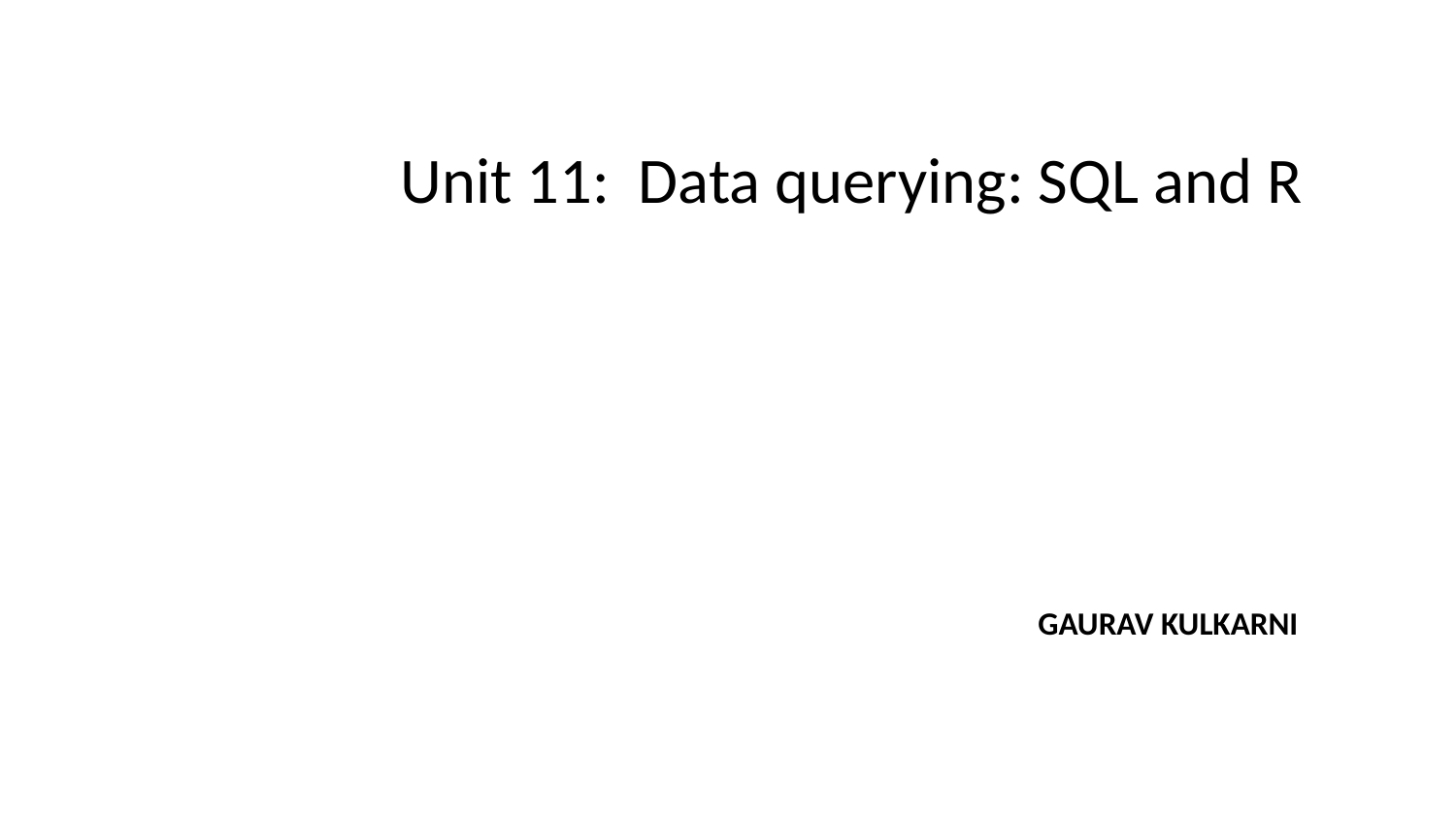

# Unit 11:  Data querying: SQL and R
GAURAV KULKARNI